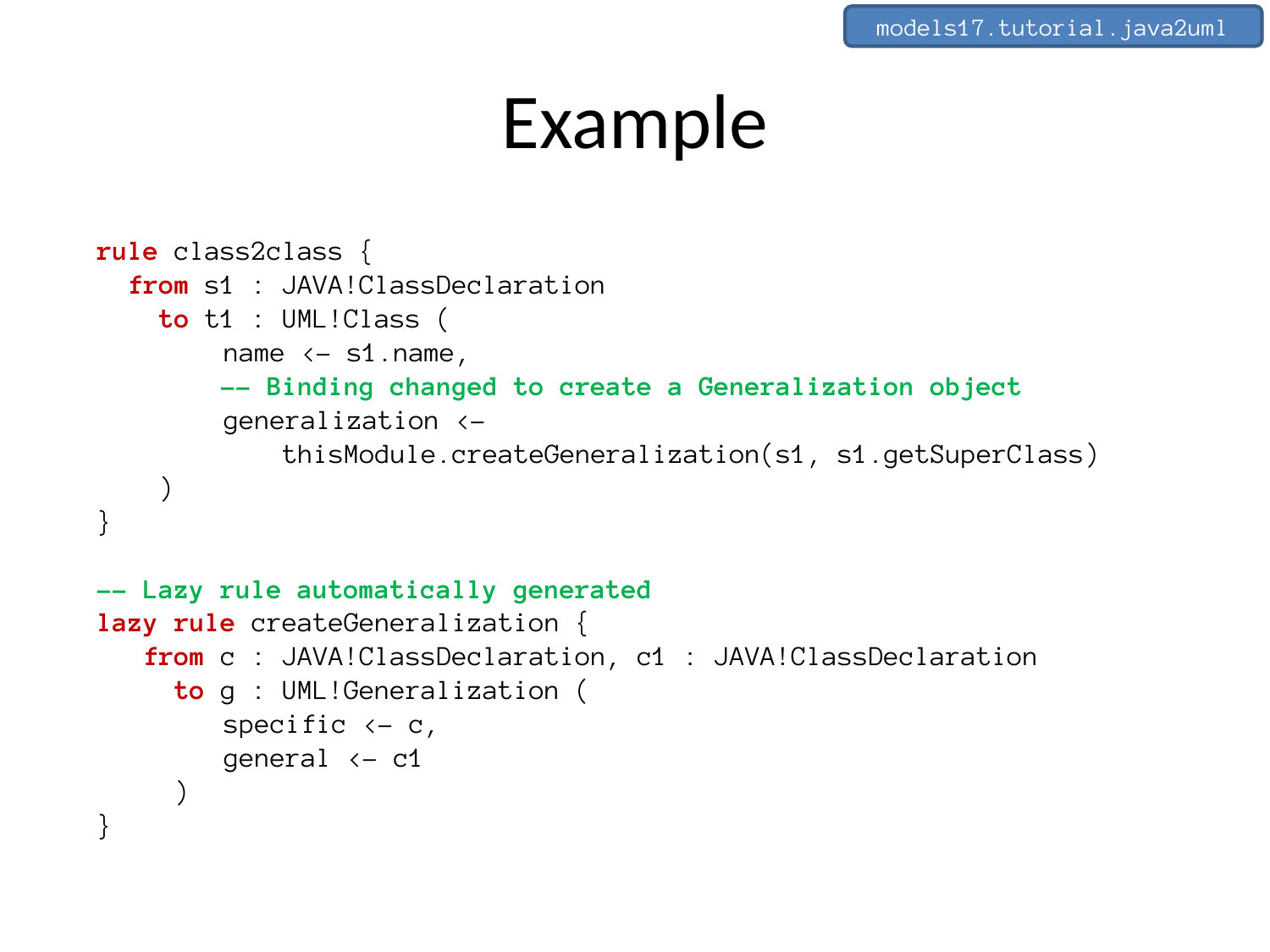

models17.tutorial.java2uml
# Example
rule class2class {
  from s1 : JAVA!ClassDeclaration
    to t1 : UML!Class (
	name <- s1.name,
        -- Binding changed to create a Generalization object
	generalization <-
            thisModule.createGeneralization(s1, s1.getSuperClass)
    )
}

-- Lazy rule automatically generated
lazy rule createGeneralization {
   from c : JAVA!ClassDeclaration, c1 : JAVA!ClassDeclaration
     to g : UML!Generalization (
	specific <- c,
	general <- c1
     )
}